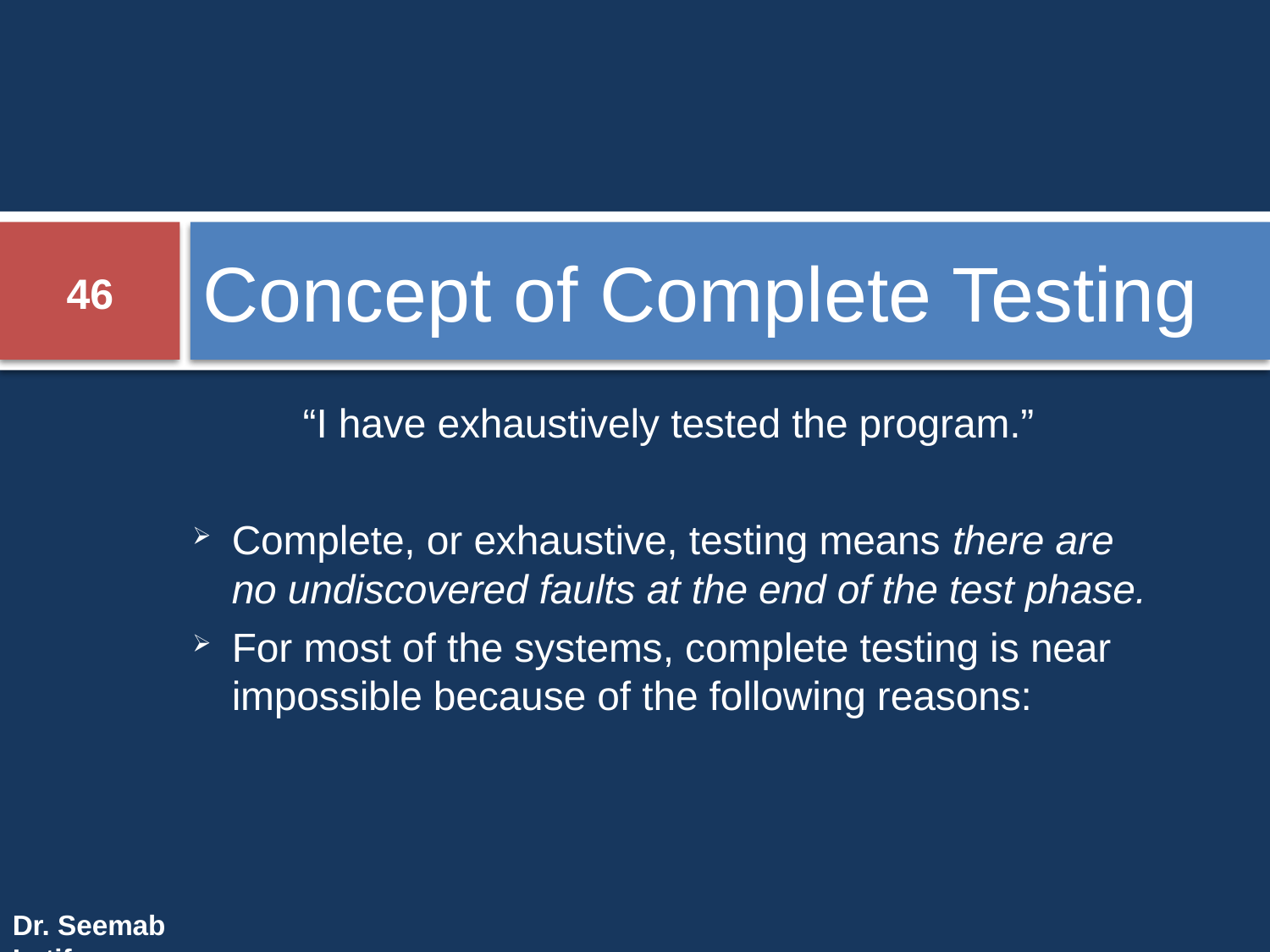

# Concept of Complete Testing
46
“I have exhaustively tested the program.”

Complete, or exhaustive, testing means there are no undiscovered faults at the end of the test phase.
For most of the systems, complete testing is near impossible because of the following reasons: